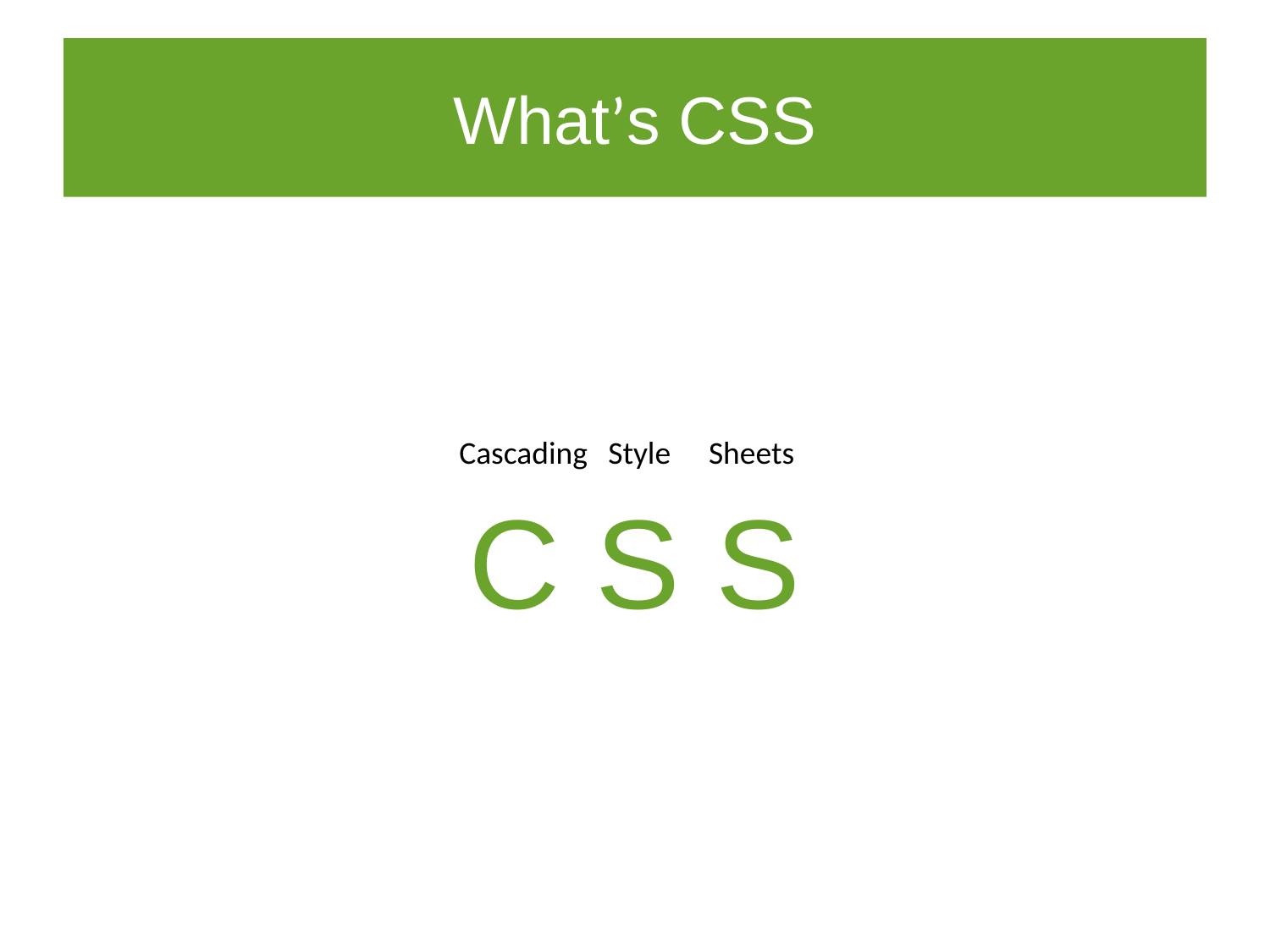

# What’s CSS
Cascading
Style
Sheets
C S S